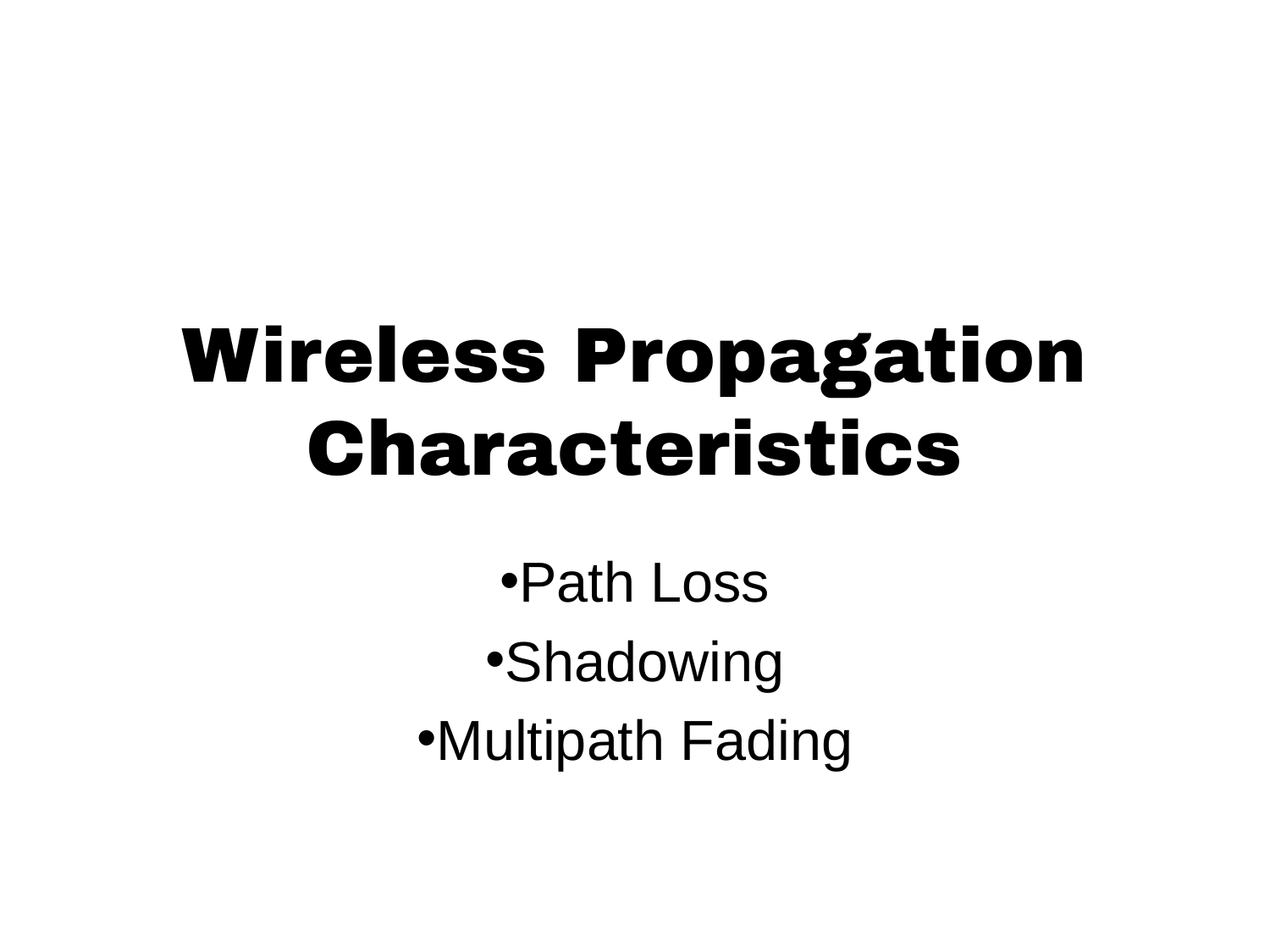

# Wireless Propagation Characteristics
Path Loss
Shadowing
Multipath Fading